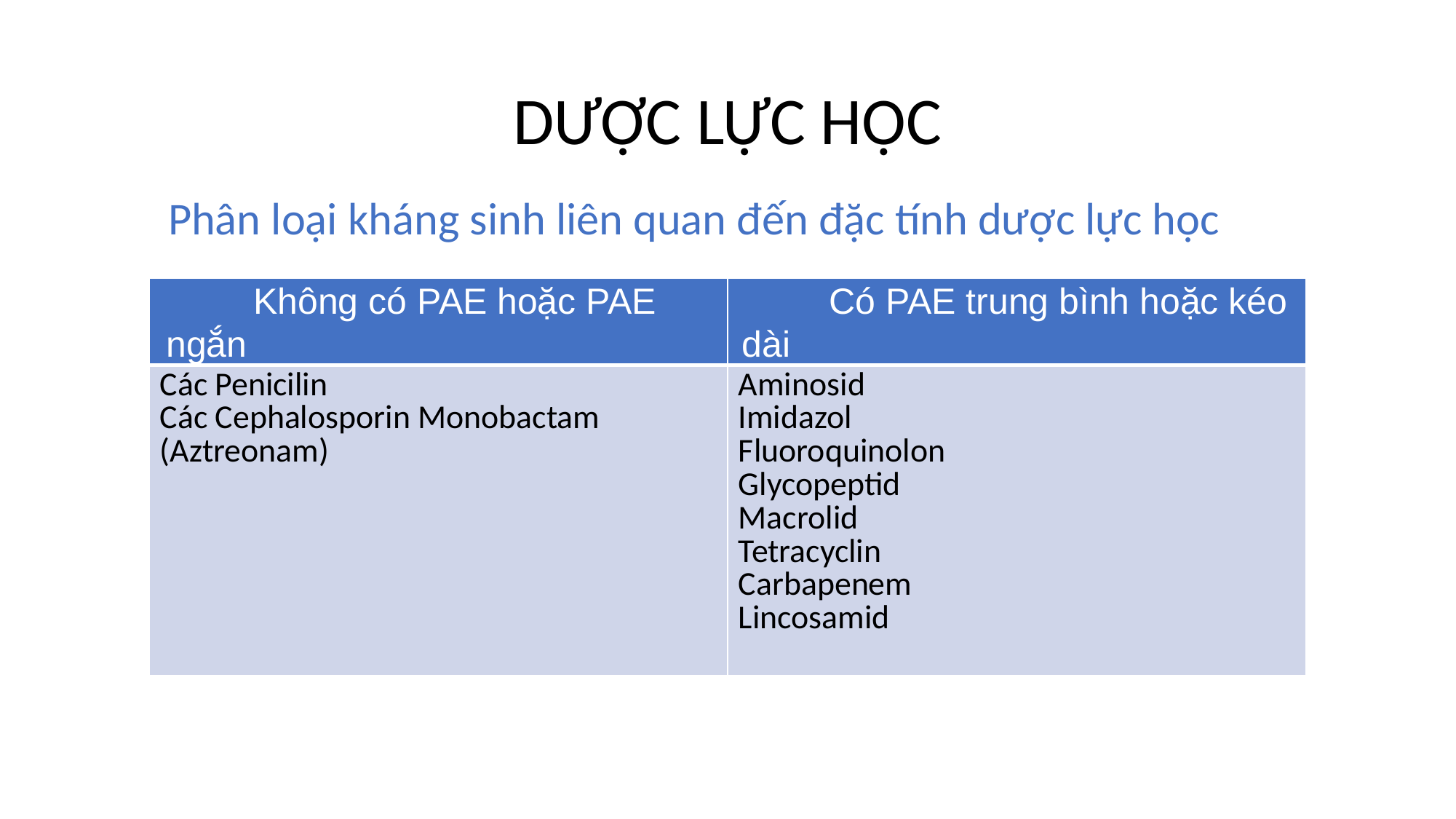

# DƯỢC LỰC HỌC
Phân loại kháng sinh liên quan đến đặc tính dược lực học
| Không có PAE hoặc PAE ngắn | Có PAE trung bình hoặc kéo dài |
| --- | --- |
| Các Penicilin Các Cephalosporin Monobactam (Aztreonam) | Aminosid Imidazol Fluoroquinolon Glycopeptid Macrolid Tetracyclin Carbapenem Lincosamid |